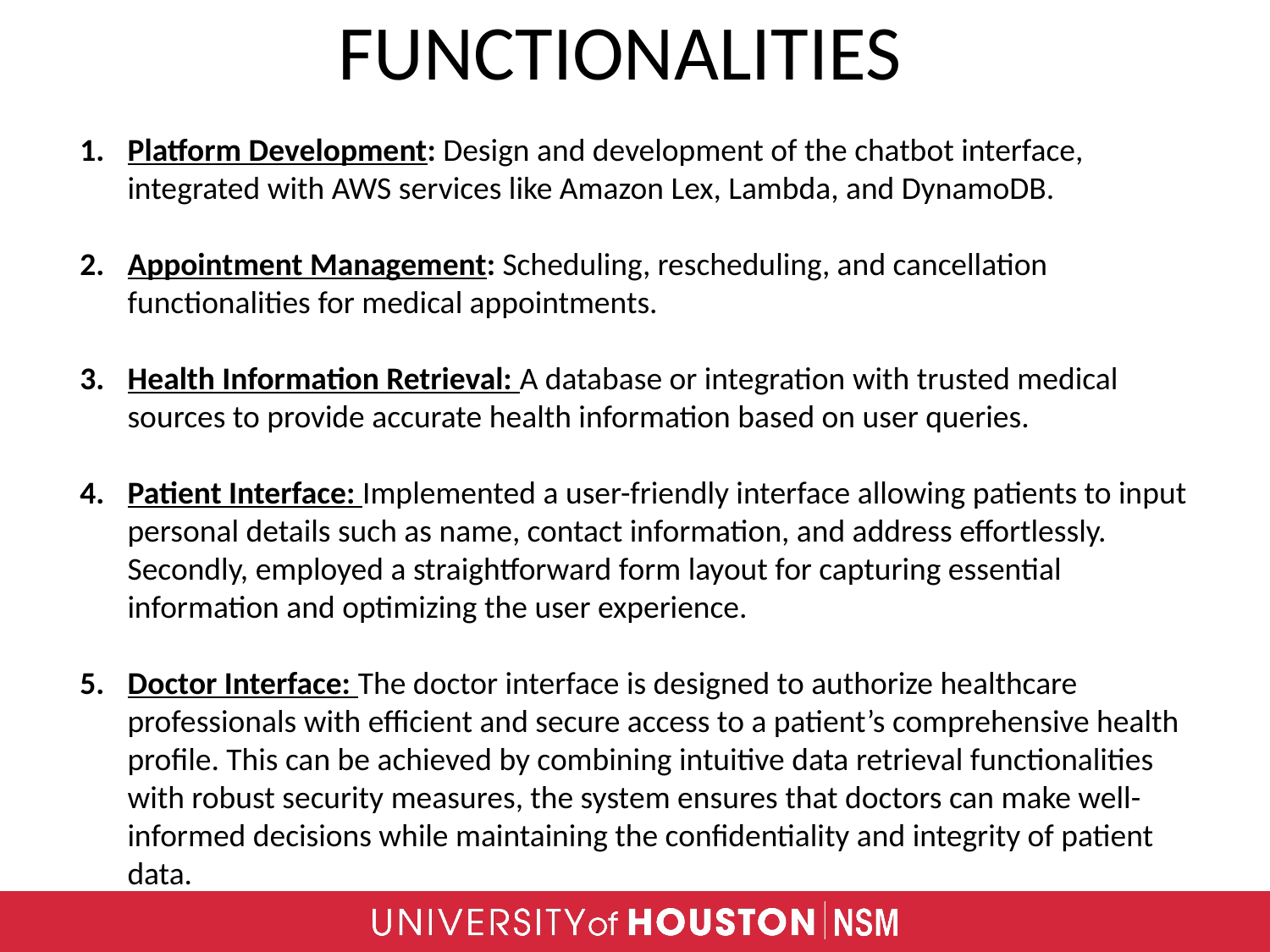

# FUNCTIONALITIES

Platform Development: Design and development of the chatbot interface, integrated with AWS services like Amazon Lex, Lambda, and DynamoDB.

Appointment Management: Scheduling, rescheduling, and cancellation functionalities for medical appointments.

Health Information Retrieval: A database or integration with trusted medical sources to provide accurate health information based on user queries.

Patient Interface: Implemented a user-friendly interface allowing patients to input personal details such as name, contact information, and address effortlessly. Secondly, employed a straightforward form layout for capturing essential information and optimizing the user experience.

Doctor Interface: The doctor interface is designed to authorize healthcare professionals with efficient and secure access to a patient’s comprehensive health profile. This can be achieved by combining intuitive data retrieval functionalities with robust security measures, the system ensures that doctors can make well-informed decisions while maintaining the confidentiality and integrity of patient data.